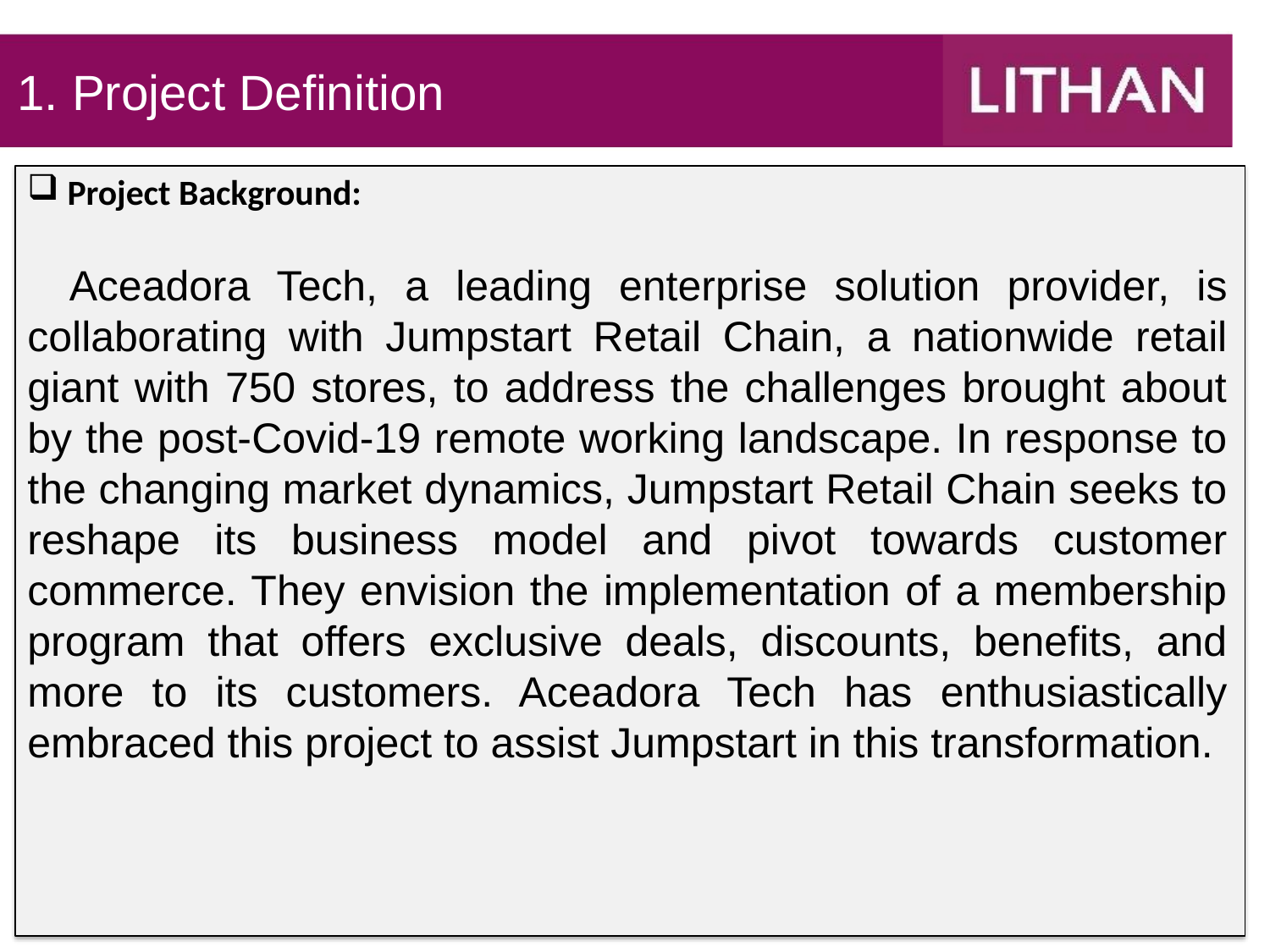

# 1. Project Definition

Project Background:

	Aceadora Tech, a leading enterprise solution provider, is collaborating with Jumpstart Retail Chain, a nationwide retail giant with 750 stores, to address the challenges brought about by the post-Covid-19 remote working landscape. In response to the changing market dynamics, Jumpstart Retail Chain seeks to reshape its business model and pivot towards customer commerce. They envision the implementation of a membership program that offers exclusive deals, discounts, benefits, and more to its customers. Aceadora Tech has enthusiastically embraced this project to assist Jumpstart in this transformation.